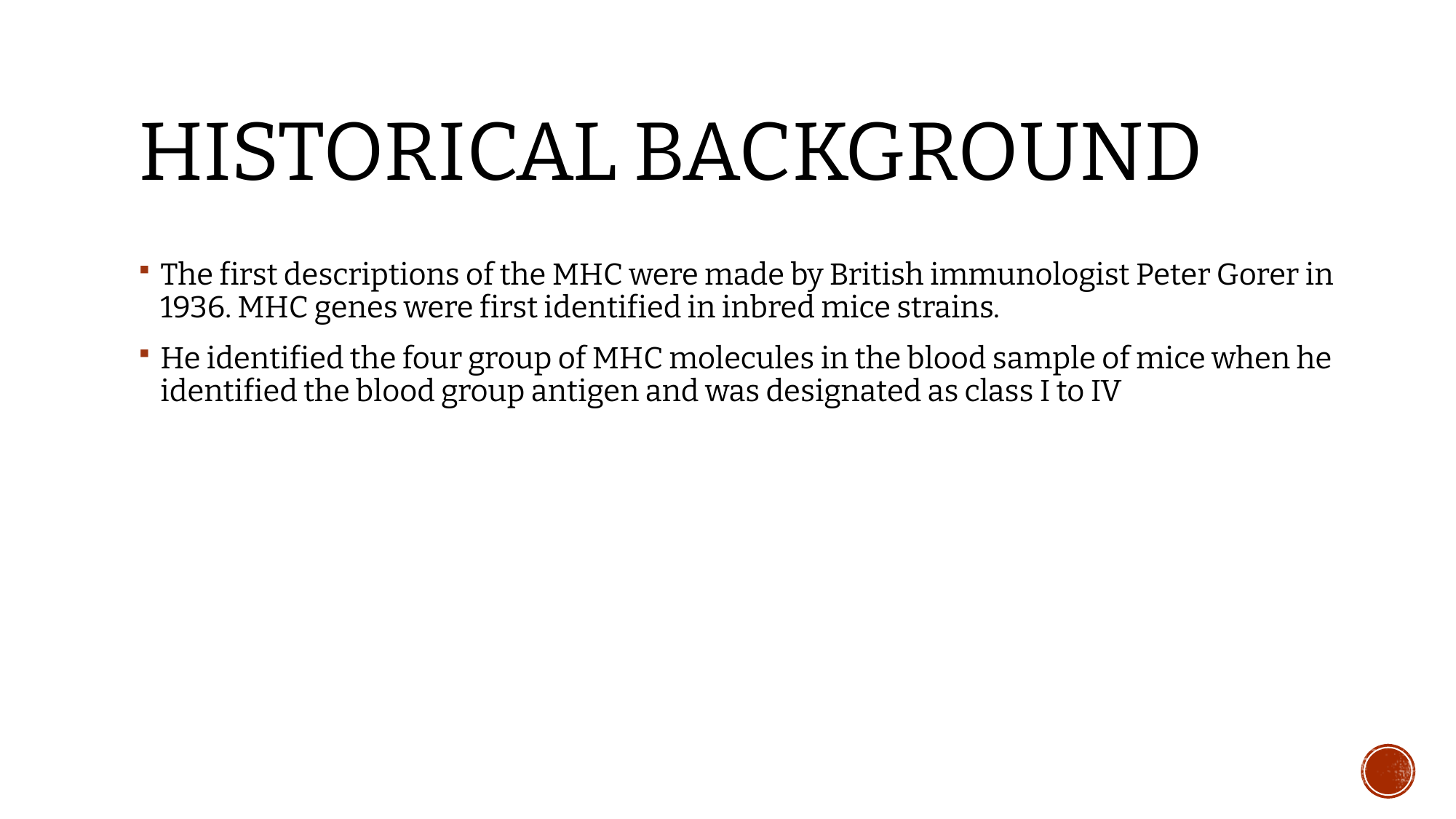

# Historical background
The first descriptions of the MHC were made by British immunologist Peter Gorer in 1936. MHC genes were first identified in inbred mice strains.
He identified the four group of MHC molecules in the blood sample of mice when he identified the blood group antigen and was designated as class I to IV